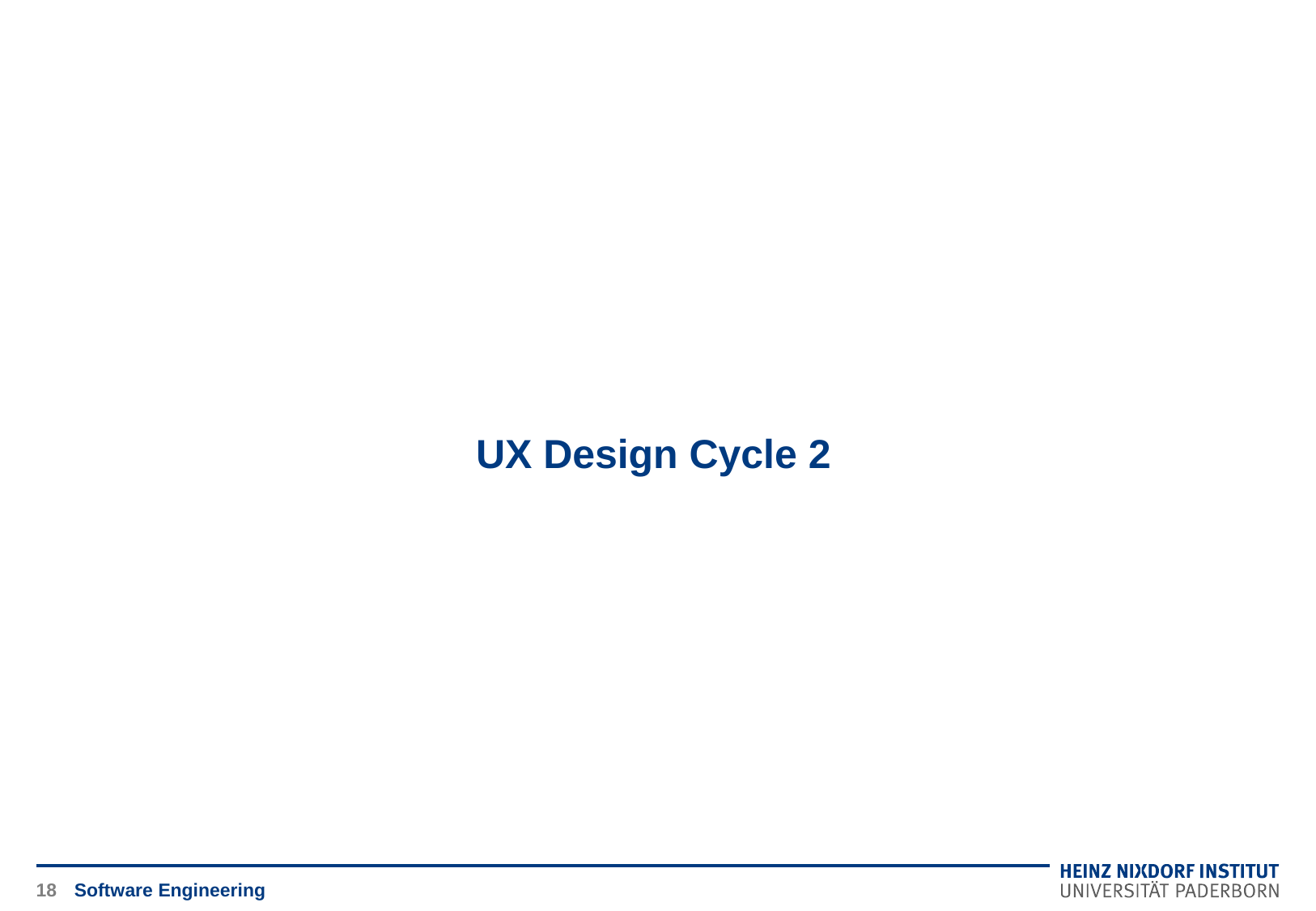

UX Design Cycle 2
18
Software Engineering